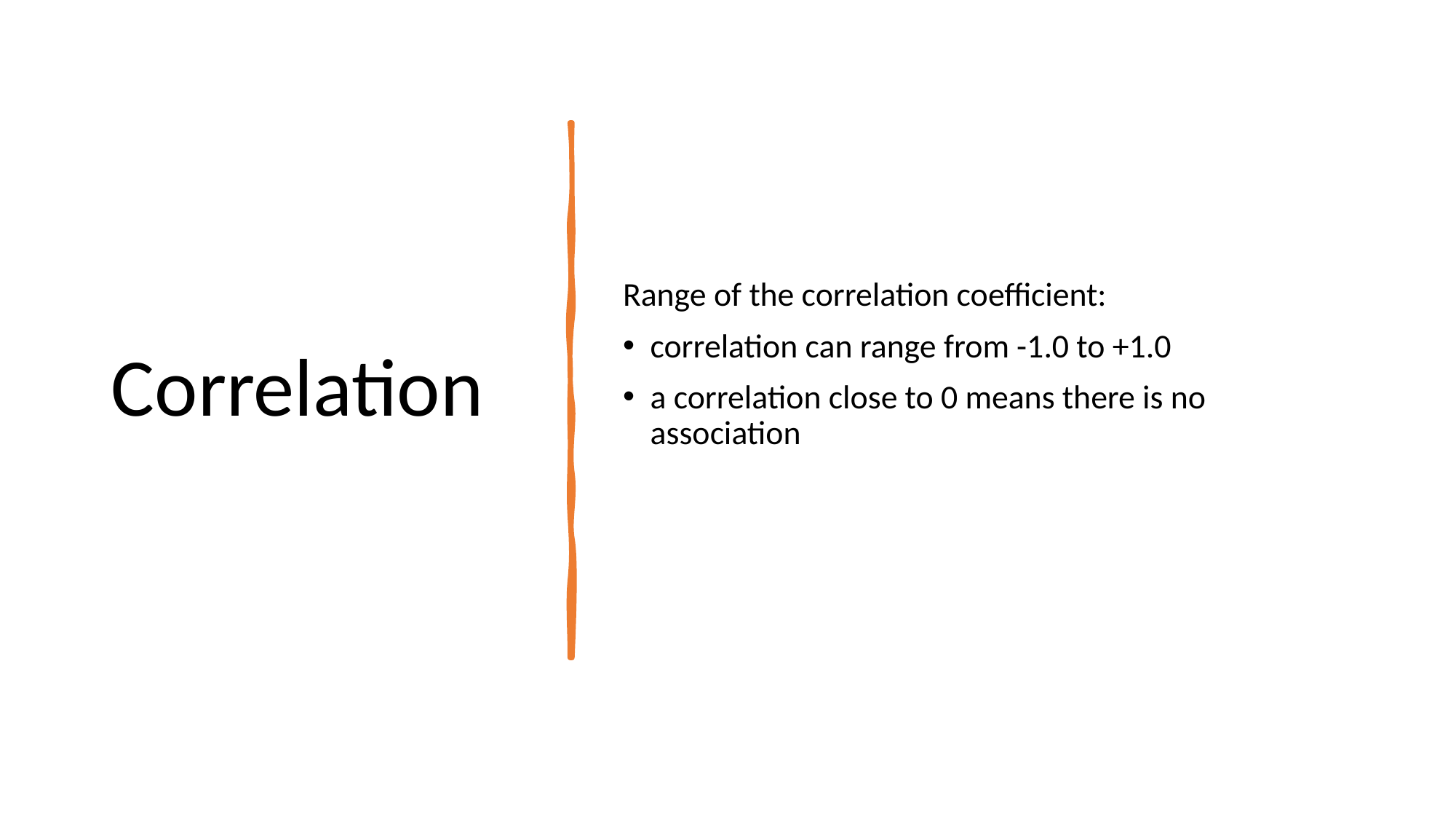

# Correlation
Range of the correlation coefficient:
correlation can range from -1.0 to +1.0
a correlation close to 0 means there is no association